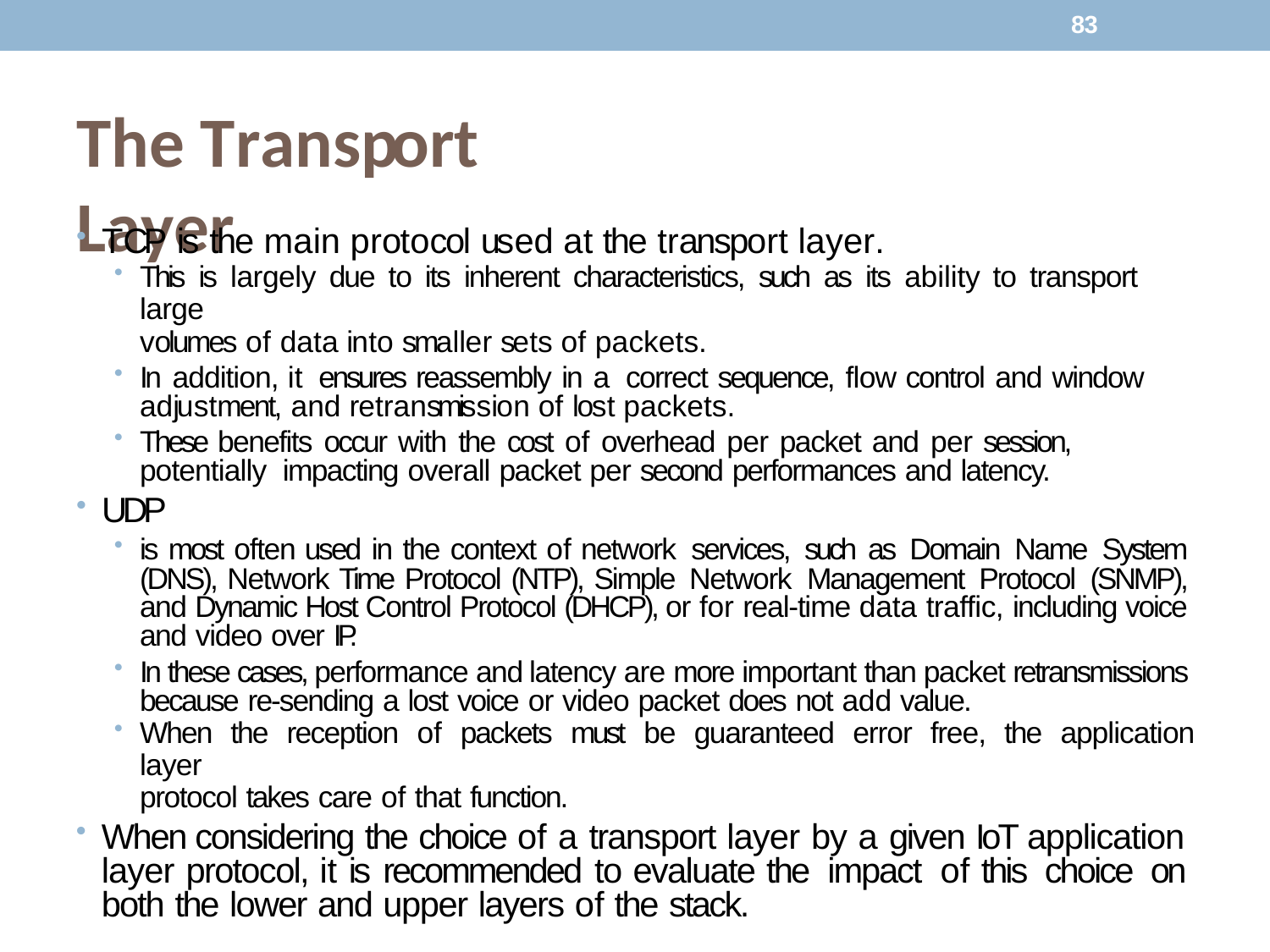

83
# The Transport Layer
TCP is the main protocol used at the transport layer.
This is largely due to its inherent characteristics, such as its ability to transport large
volumes of data into smaller sets of packets.
In addition, it ensures reassembly in a correct sequence, flow control and window  adjustment, and retransmission of lost packets.
These benefits occur with the cost of overhead per packet and per session,  potentially  impacting overall packet per second performances and latency.
UDP
is most often used in the context of network services, such as Domain Name System  (DNS), Network Time Protocol (NTP), Simple Network Management Protocol (SNMP),  and Dynamic Host Control Protocol (DHCP), or for real-time data traffic, including voice  and video over IP.
In these cases, performance and latency are more important than packet retransmissions  because re-sending a lost voice or video packet does not add value.
When the reception of packets must be guaranteed error free, the application layer
protocol takes care of that function.
When considering the choice of a transport layer by a given IoT application  layer protocol, it is recommended to evaluate the impact of this choice on  both the lower and upper layers of the stack.